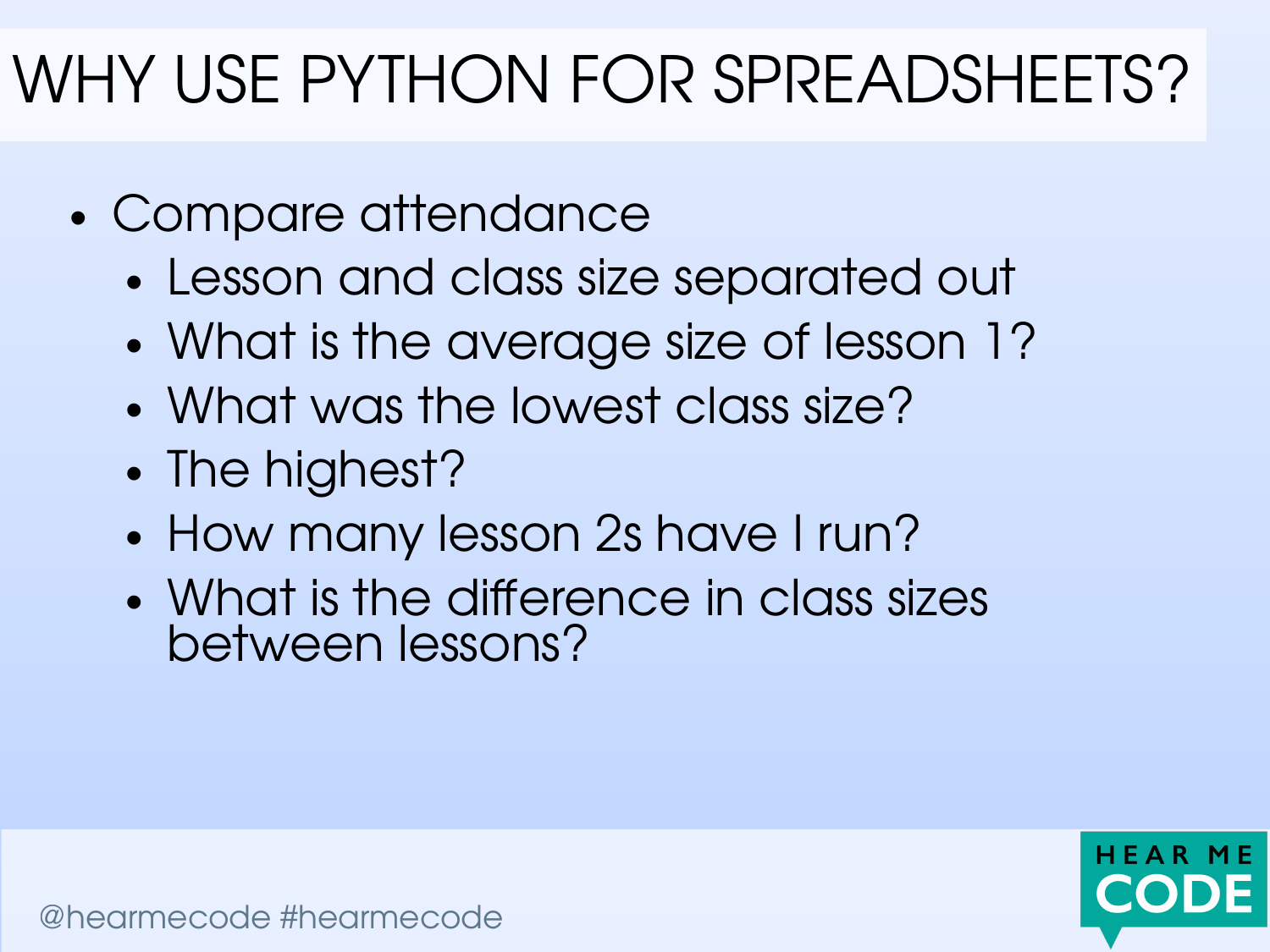

why use python for spreadsheets?
Compare attendance
Lesson and class size separated out
What is the average size of lesson 1?
What was the lowest class size?
The highest?
How many lesson 2s have I run?
What is the difference in class sizes between lessons?
32